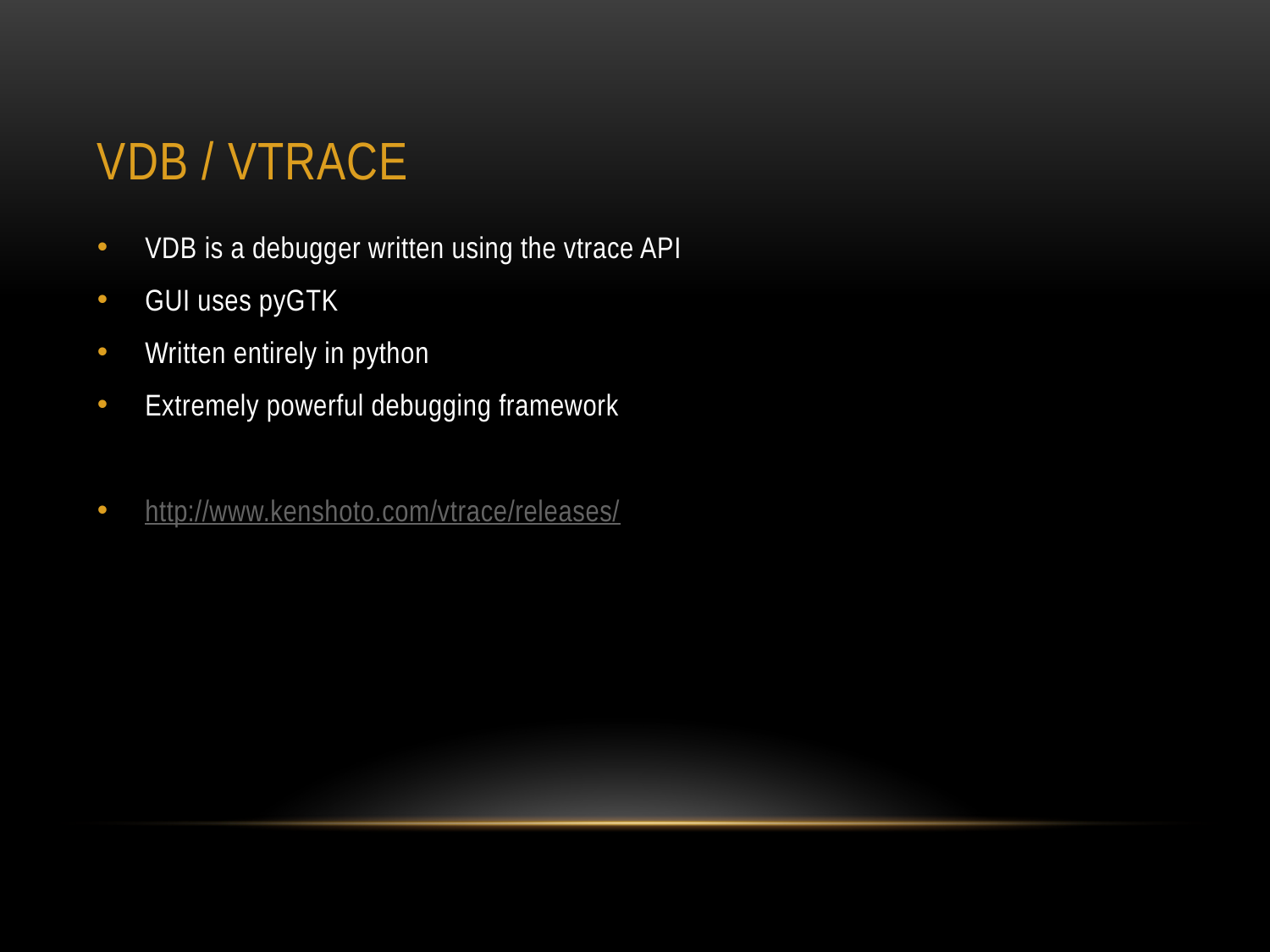

# VDB / VTRACE
VDB is a debugger written using the vtrace API
GUI uses pyGTK
Written entirely in python
Extremely powerful debugging framework

http://www.kenshoto.com/vtrace/releases/